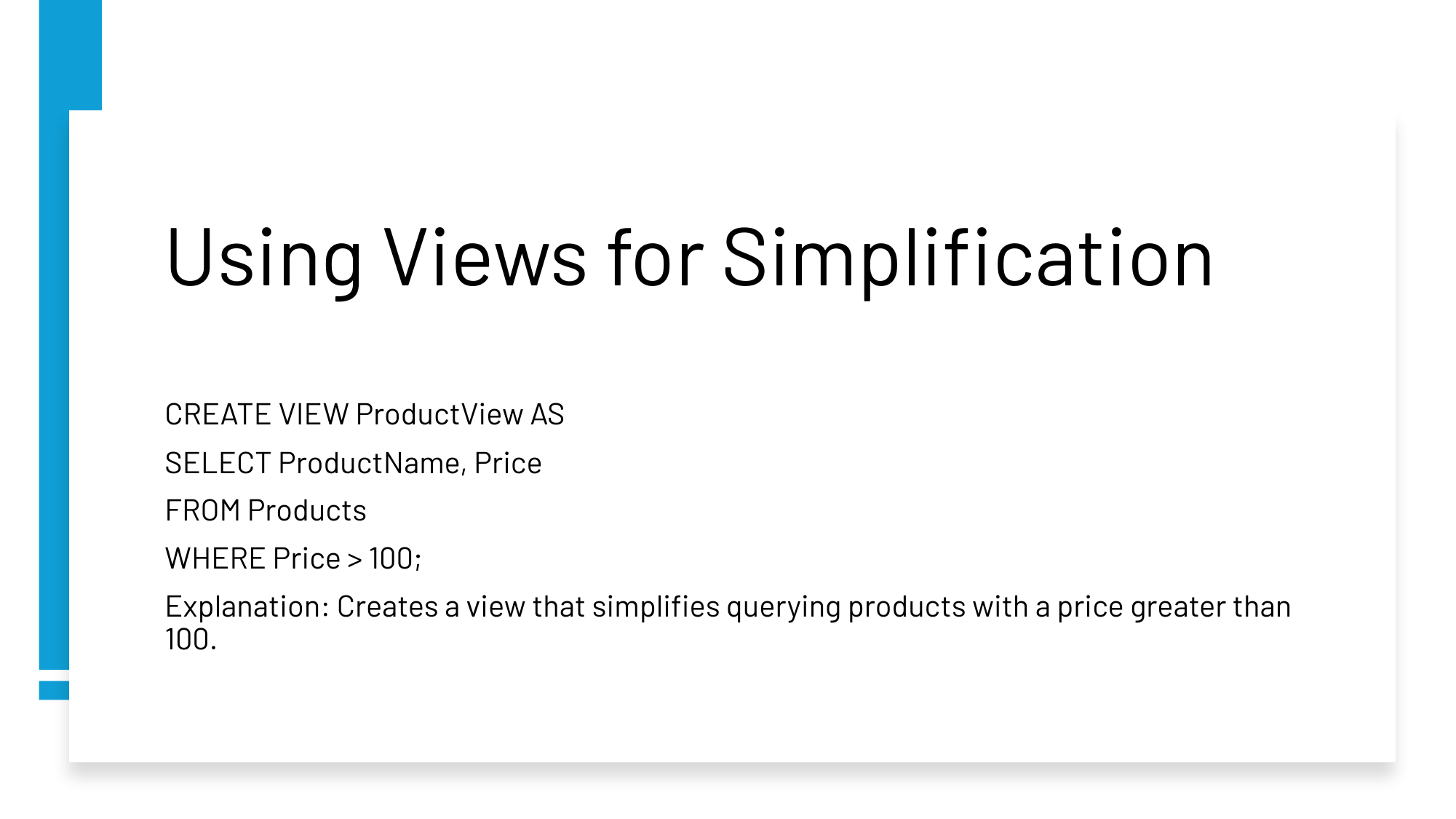

# Using Views for Simplification

CREATE VIEW ProductView AS
SELECT ProductName, Price
FROM Products
WHERE Price > 100;
Explanation: Creates a view that simplifies querying products with a price greater than 100.